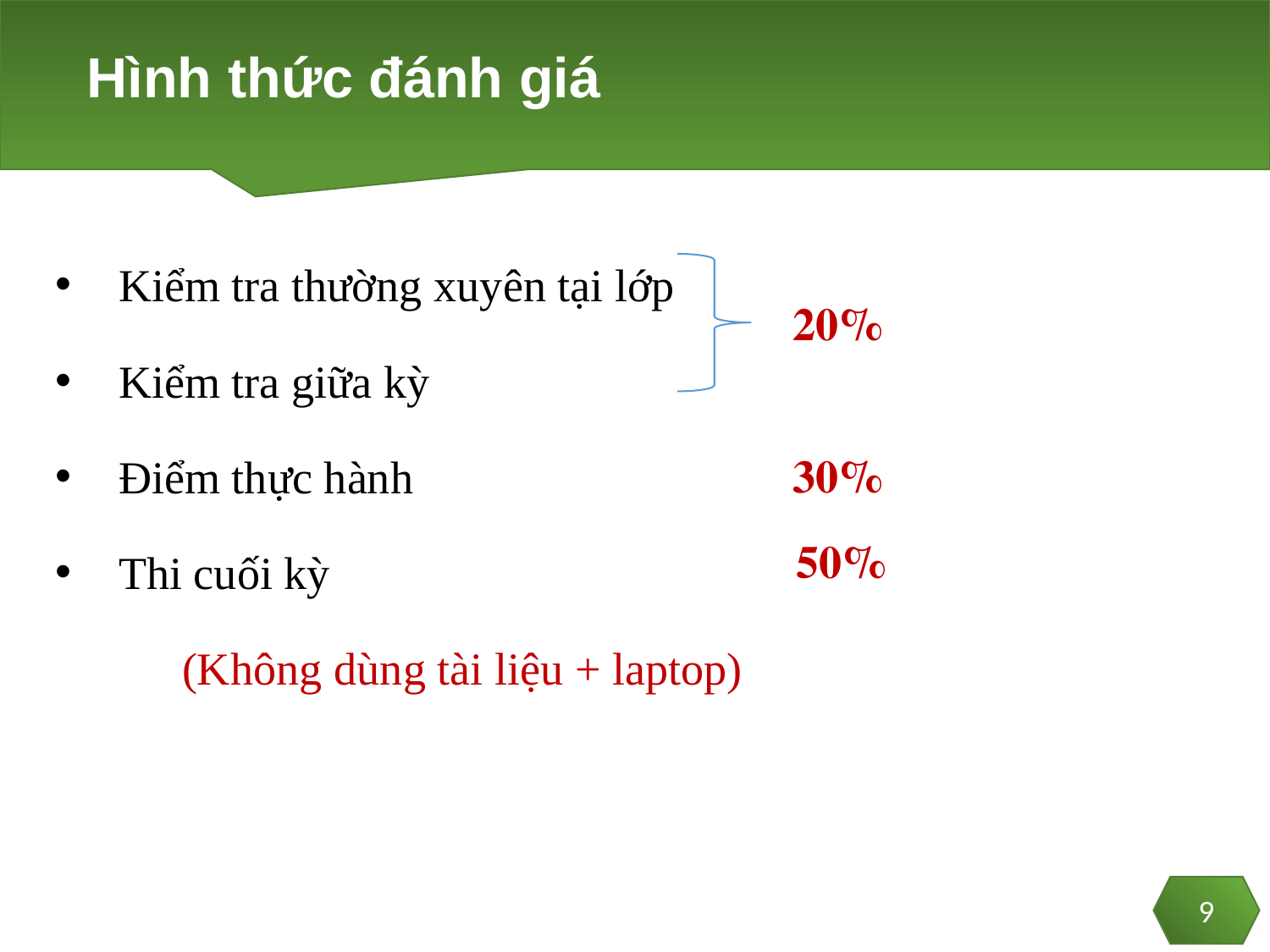

# Hình thức đánh giá
Kiểm tra thường xuyên tại lớp
Kiểm tra giữa kỳ
Điểm thực hành
Thi cuối kỳ
	(Không dùng tài liệu + laptop)

20%
30%
50%